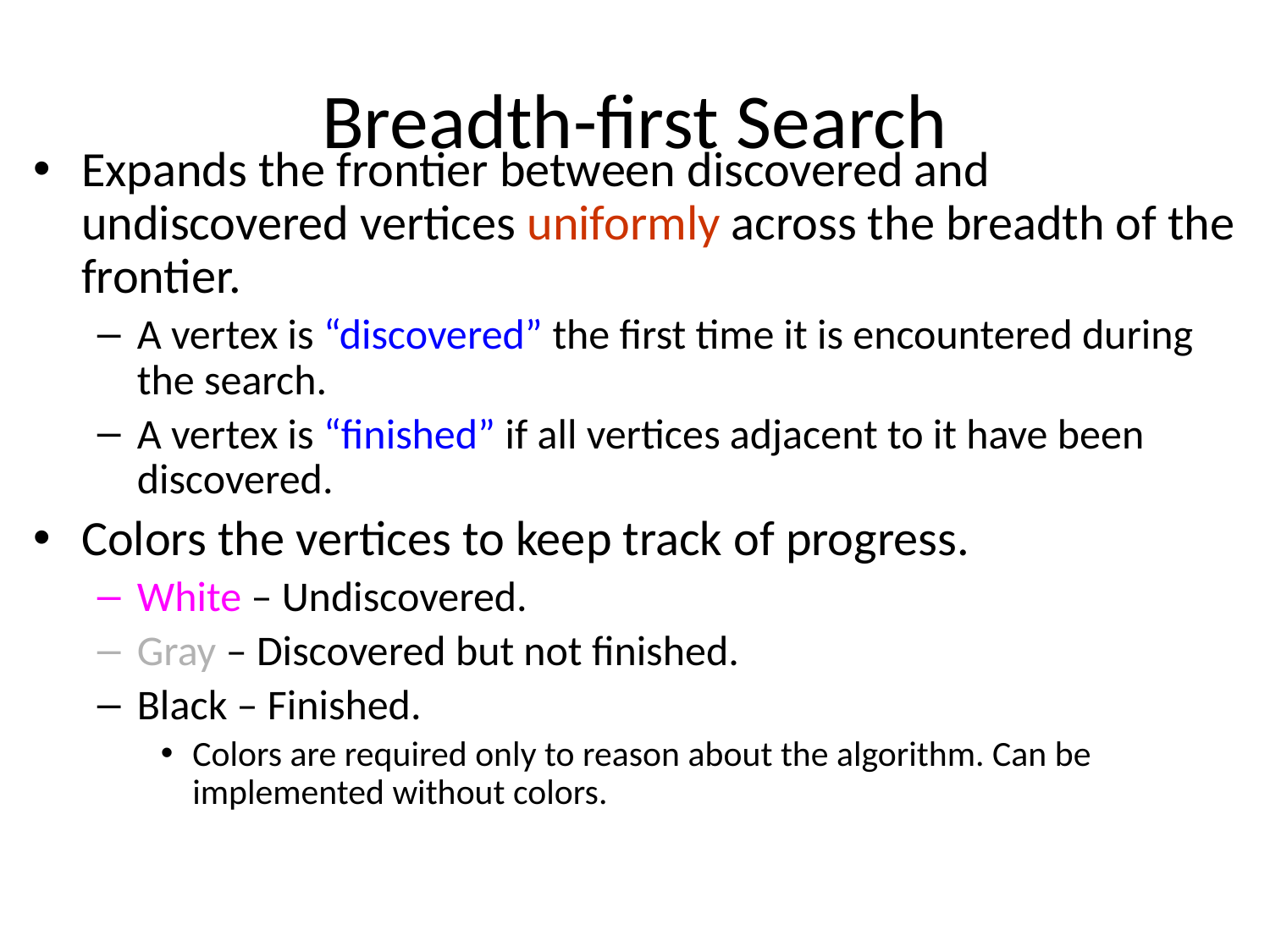

# Breadth-first Search
Expands the frontier between discovered and undiscovered vertices uniformly across the breadth of the frontier.
A vertex is “discovered” the first time it is encountered during the search.
A vertex is “finished” if all vertices adjacent to it have been discovered.
Colors the vertices to keep track of progress.
White – Undiscovered.
Gray – Discovered but not finished.
Black – Finished.
Colors are required only to reason about the algorithm. Can be implemented without colors.